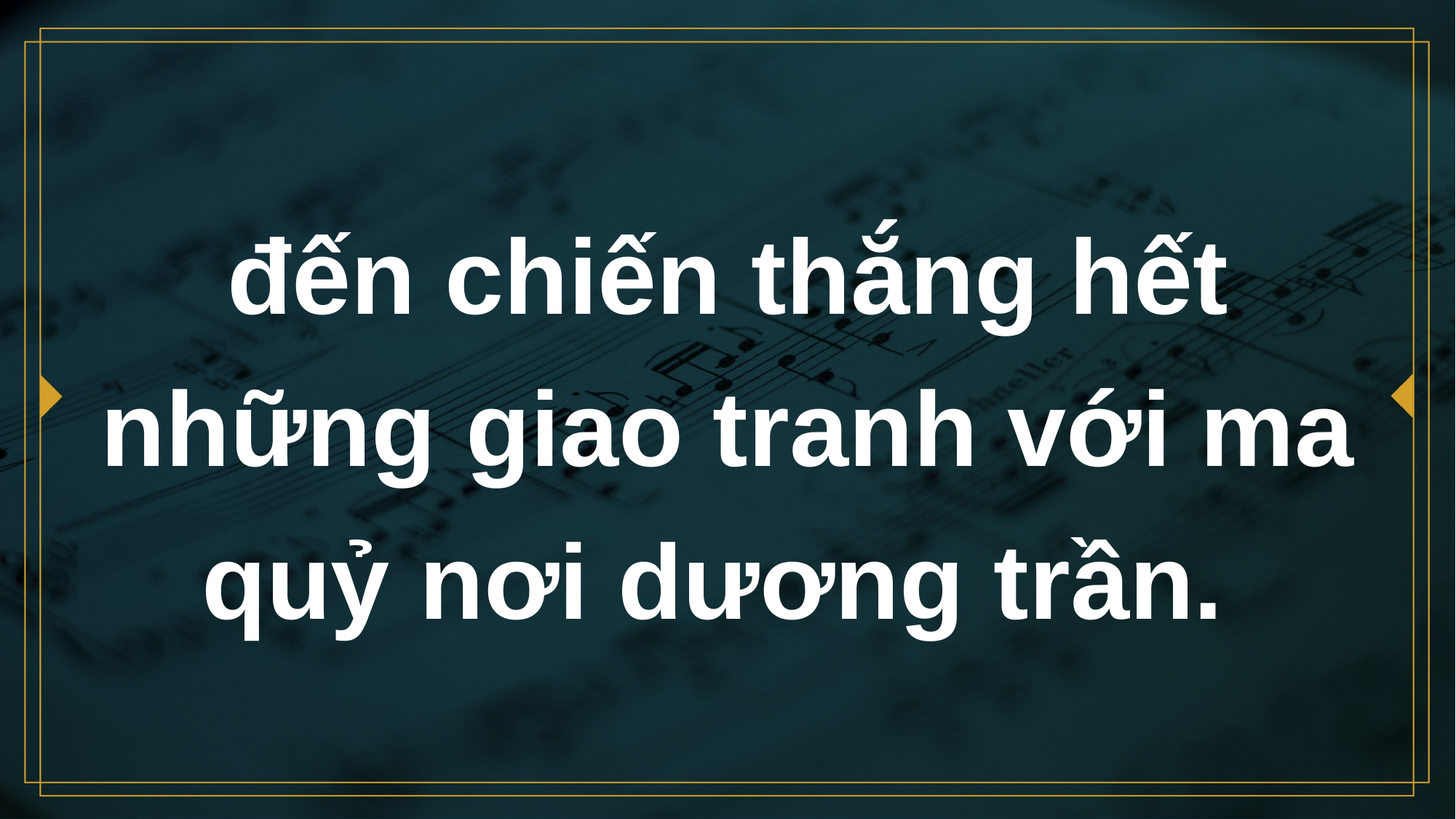

# đến chiến thắng hết những giao tranh với ma quỷ nơi dương trần.